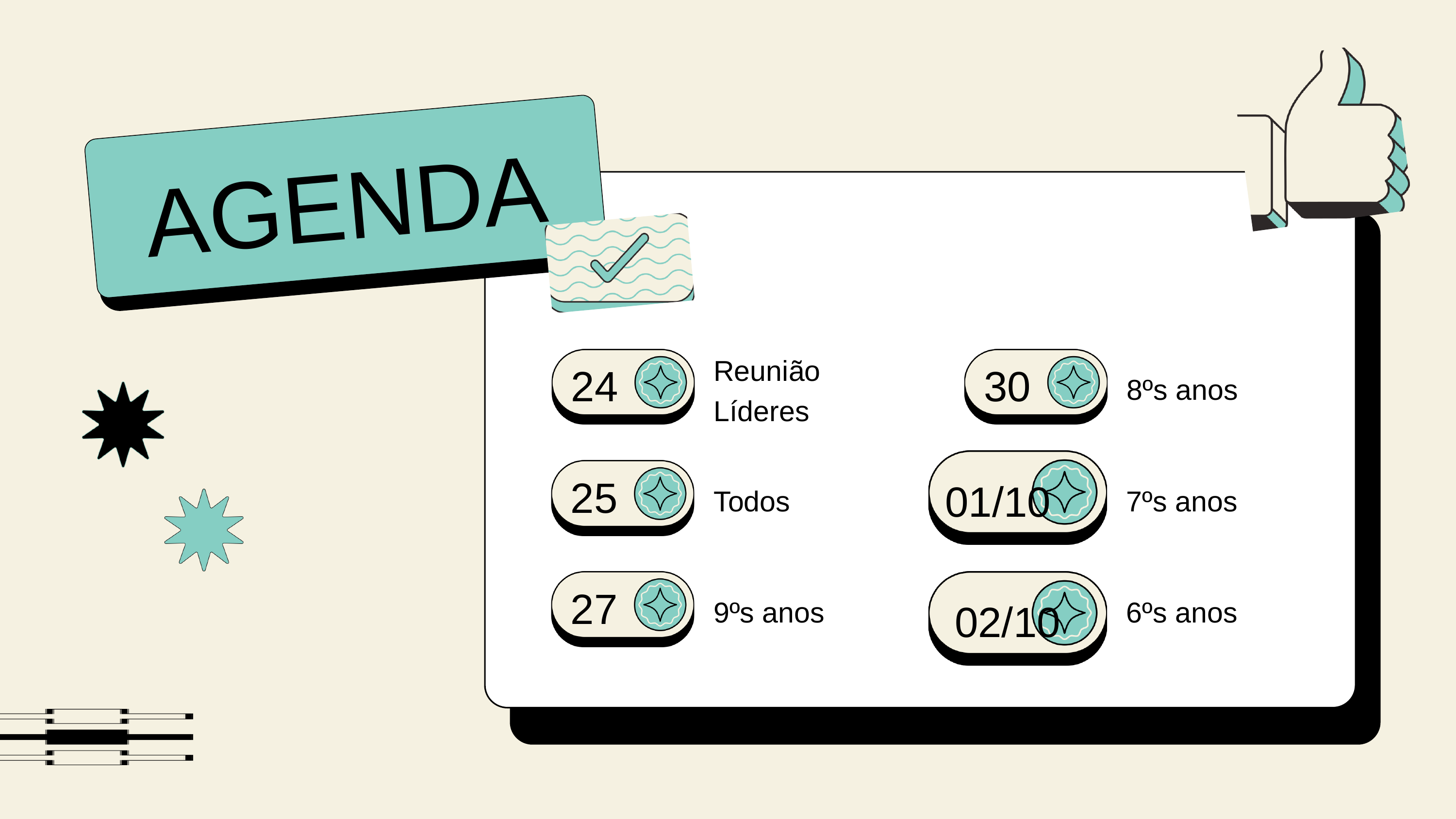

AGENDA

Reunião Líderes

24
30
8ºs anos

25
01/10
Todos
7ºs anos

27
02/10
9ºs anos
6ºs anos